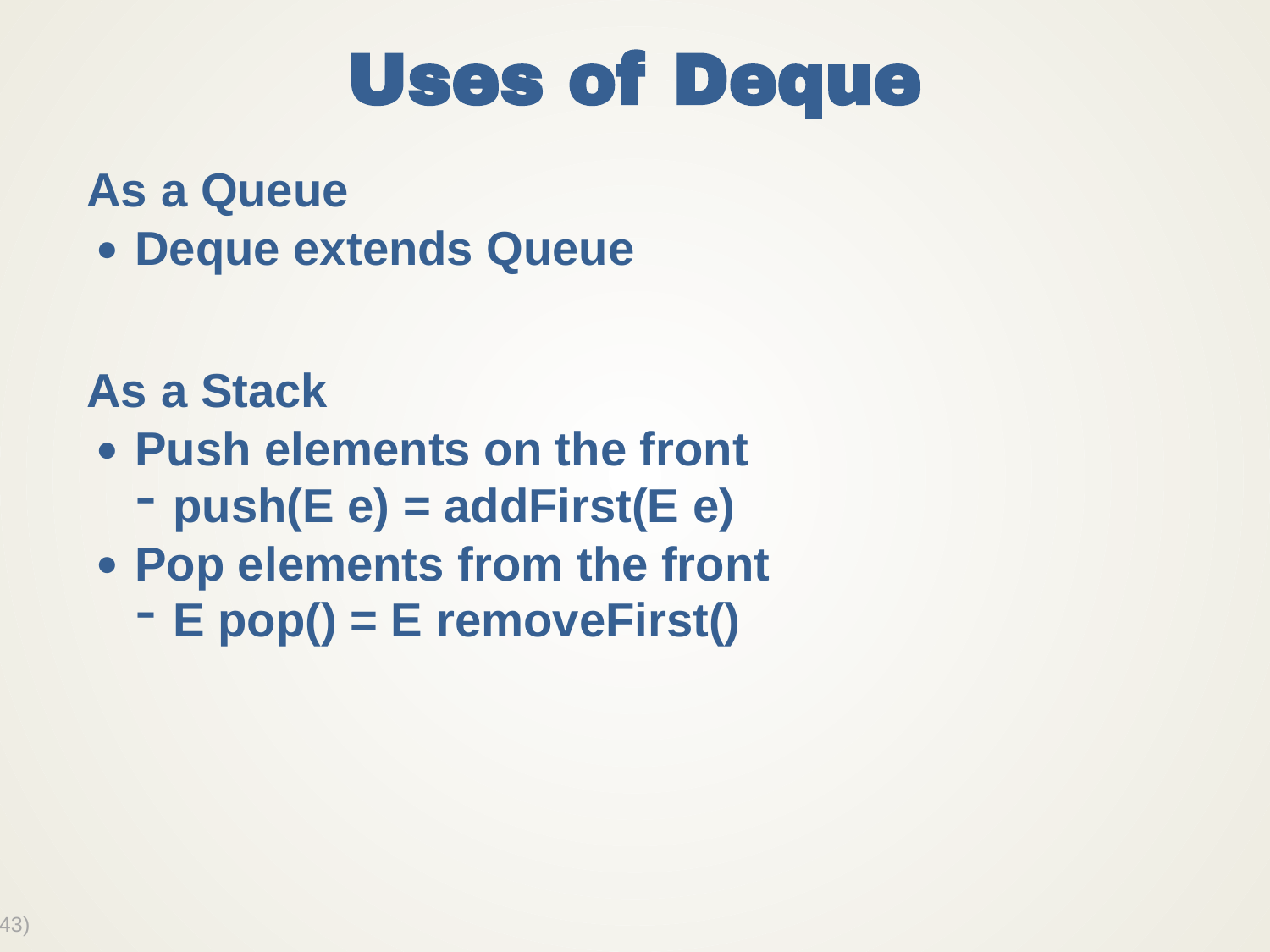

# Uses of Deque
As a Queue
Deque extends Queue

As a Stack
Push elements on the front
push(E e) = addFirst(E e)
Pop elements from the front
E pop() = E removeFirst()